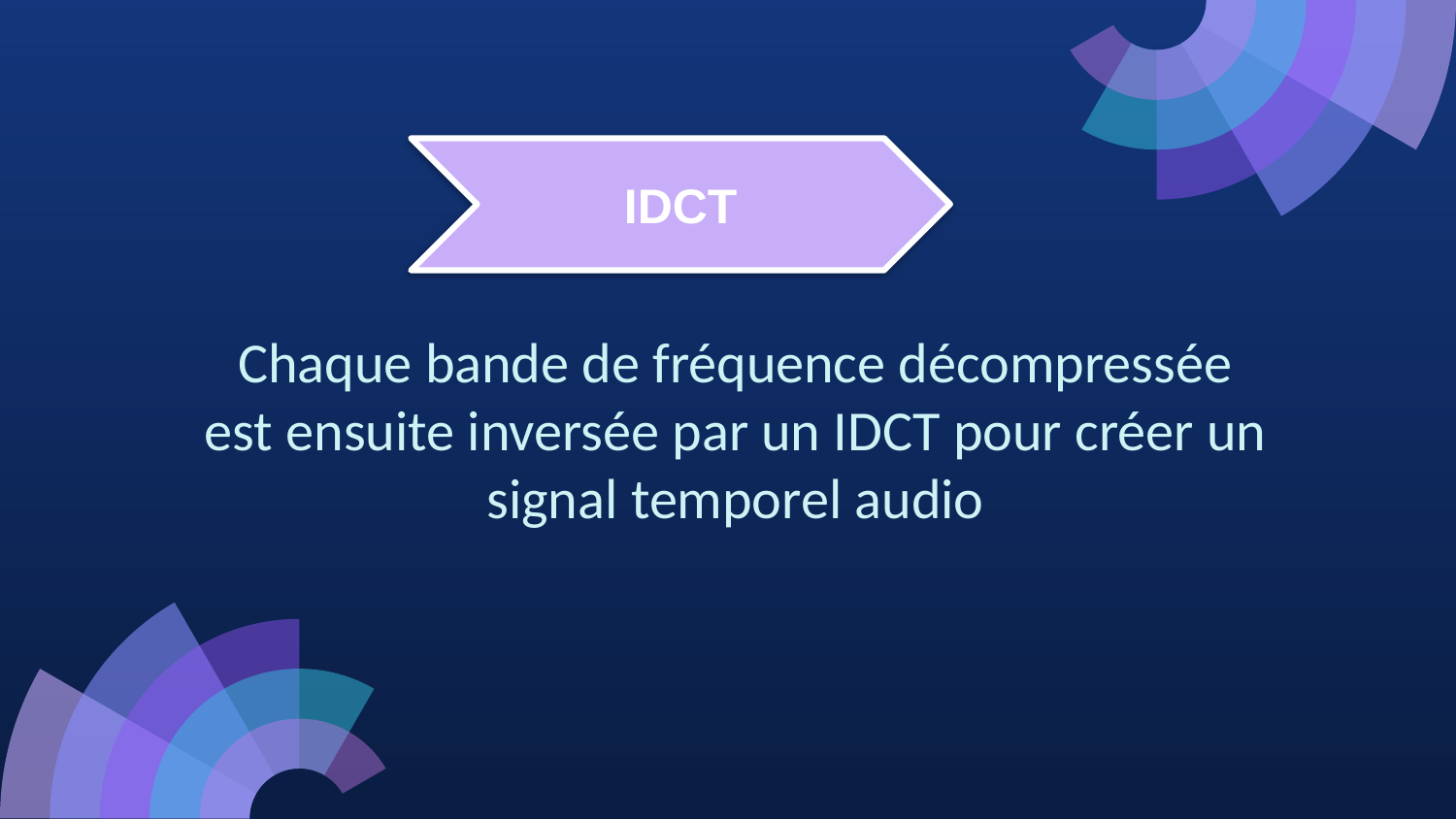

IDCT
Chaque bande de fréquence décompressée est ensuite inversée par un IDCT pour créer un signal temporel audio